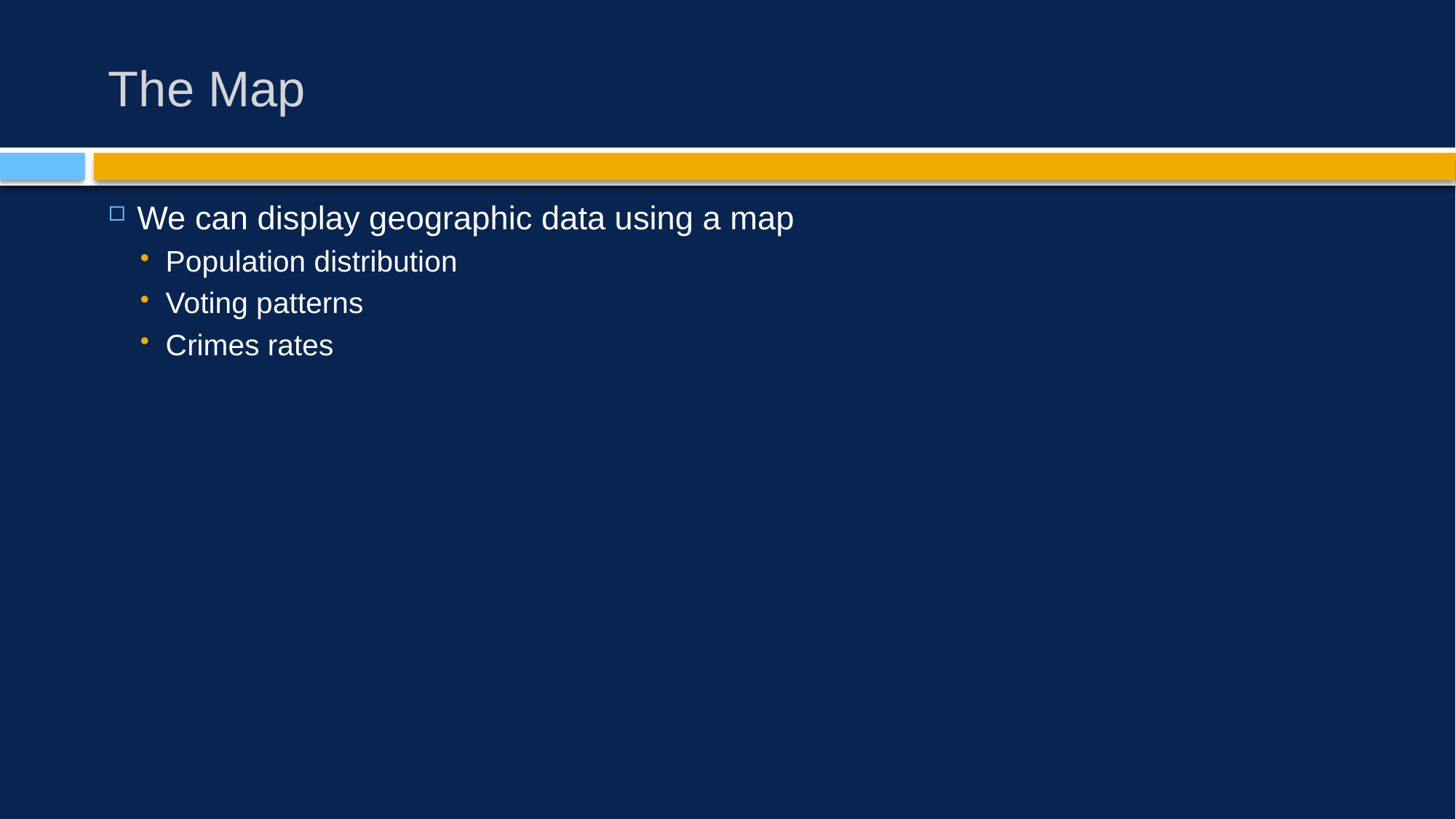

# The Map
We can display geographic data using a map
Population distribution
Voting patterns
Crimes rates